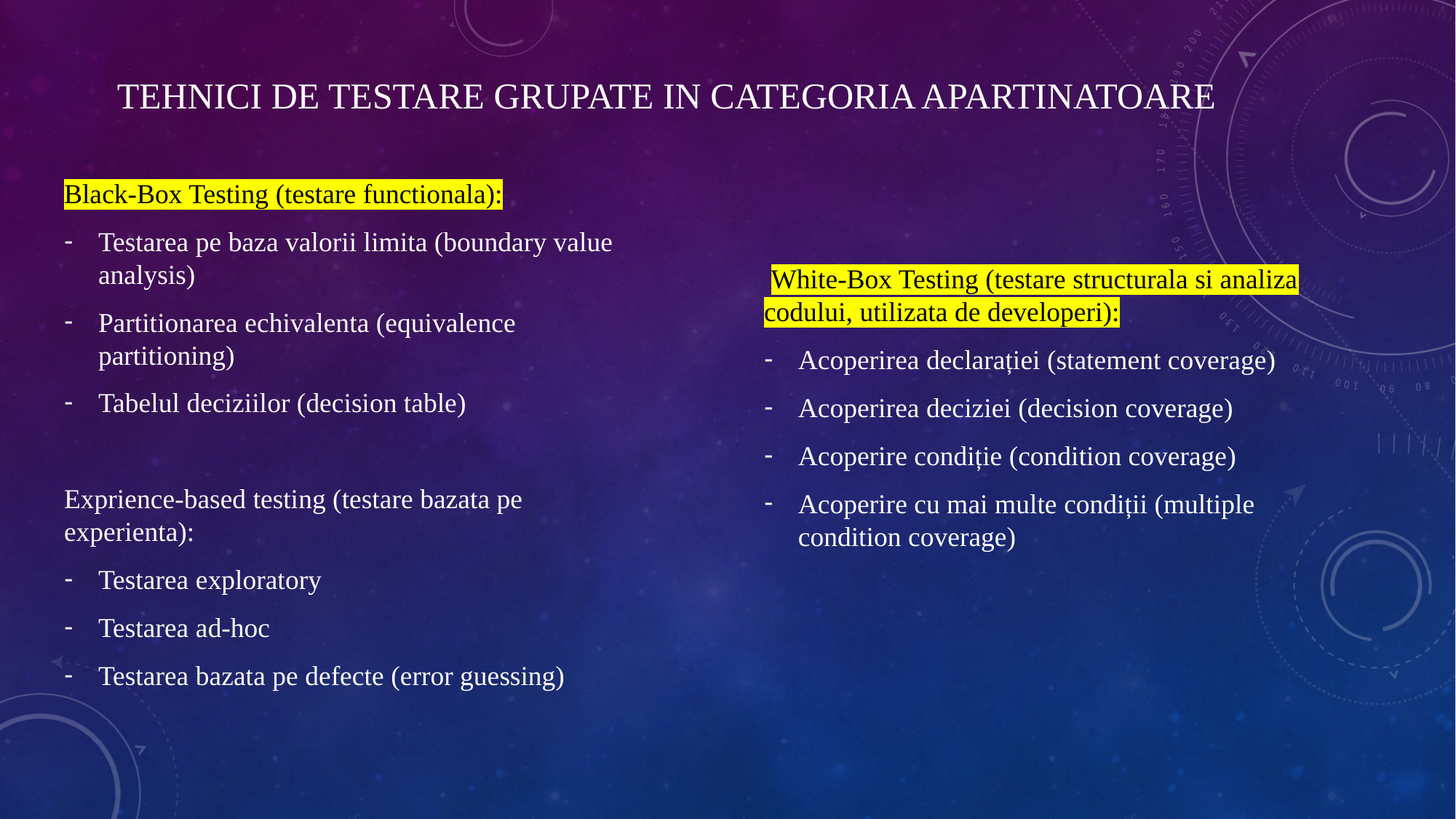

# Tehnici de testare grupate in categoria apartinatoare
 White-Box Testing (testare structurala si analiza codului, utilizata de developeri):
Acoperirea declarației (statement coverage)
Acoperirea deciziei (decision coverage)
Acoperire condiție (condition coverage)
Acoperire cu mai multe condiții (multiple condition coverage)

Black-Box Testing (testare functionala):
Testarea pe baza valorii limita (boundary value analysis)
Partitionarea echivalenta (equivalence partitioning)
Tabelul deciziilor (decision table)

Exprience-based testing (testare bazata pe experienta):
Testarea exploratory
Testarea ad-hoc
Testarea bazata pe defecte (error guessing)